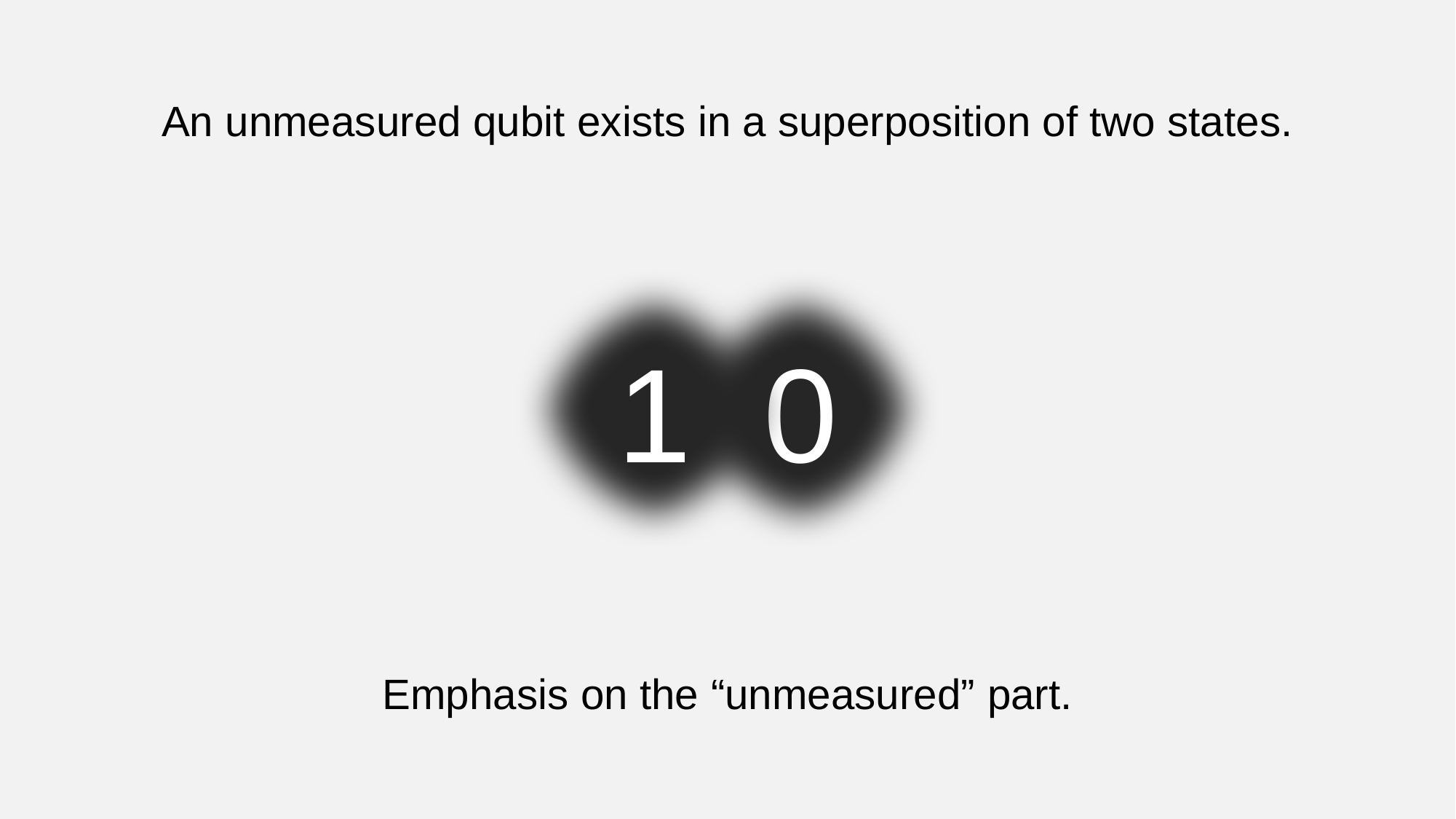

# An unmeasured qubit exists in a superposition of two states.
1
0
Emphasis on the “unmeasured” part.